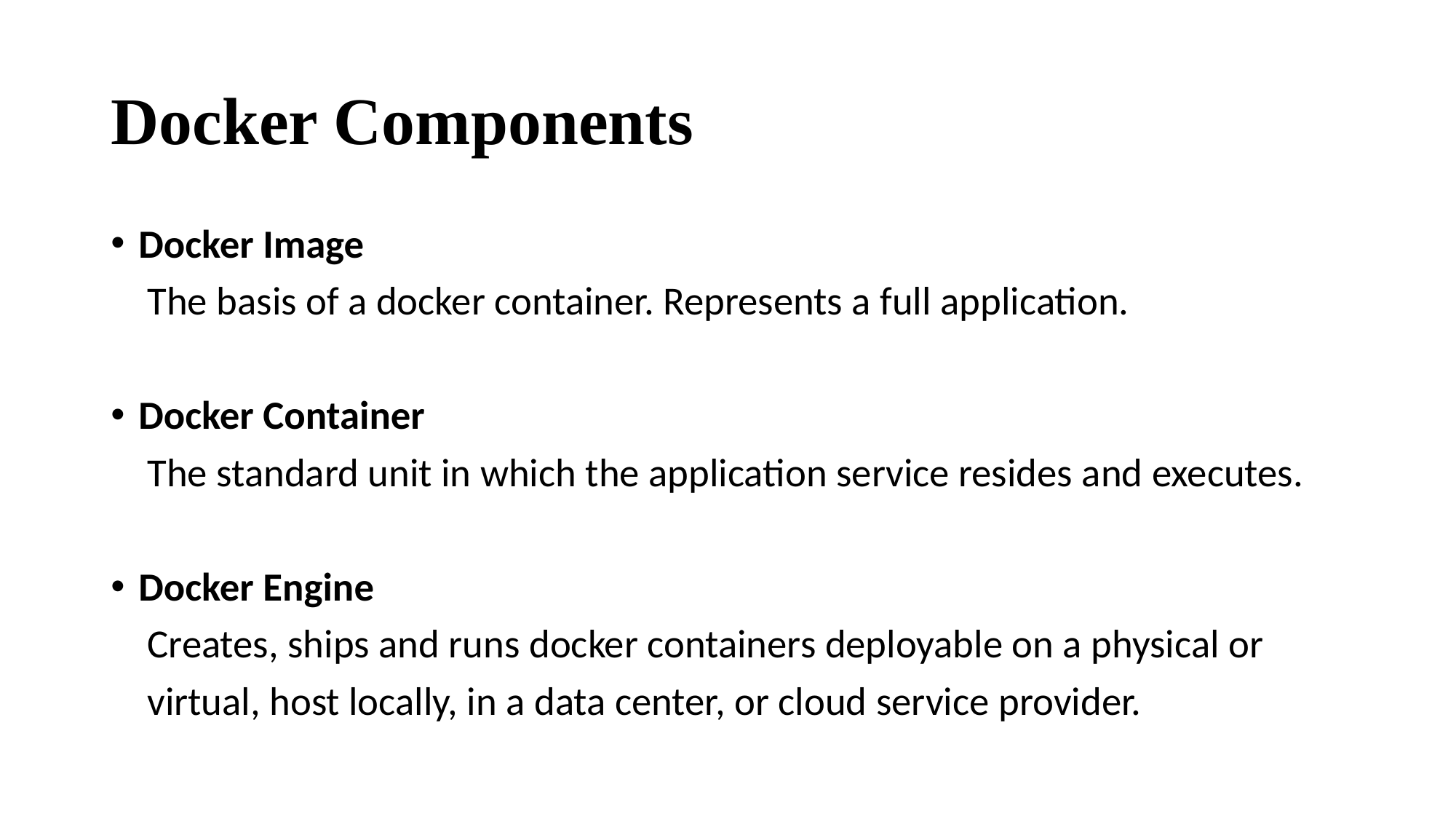

# Docker Components
Docker Image
    The basis of a docker container. Represents a full application.

Docker Container
    The standard unit in which the application service resides and executes.

Docker Engine
    Creates, ships and runs docker containers deployable on a physical or
    virtual, host locally, in a data center, or cloud service provider.